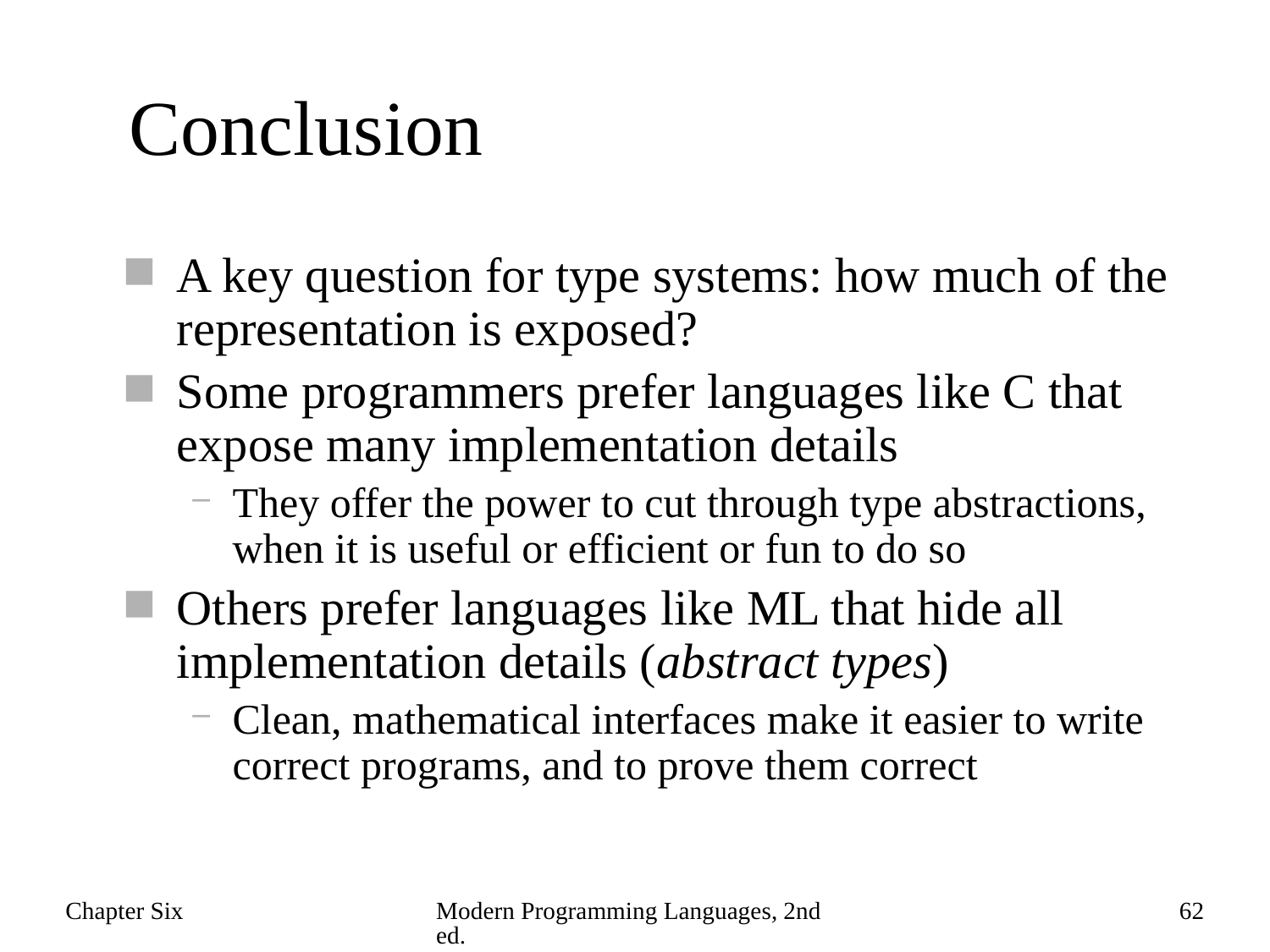

# Conclusion
A key question for type systems: how much of the representation is exposed?
Some programmers prefer languages like C that expose many implementation details
They offer the power to cut through type abstractions, when it is useful or efficient or fun to do so
Others prefer languages like ML that hide all implementation details (abstract types)
Clean, mathematical interfaces make it easier to write correct programs, and to prove them correct
Chapter Six
Modern Programming Languages, 2nd ed.
62